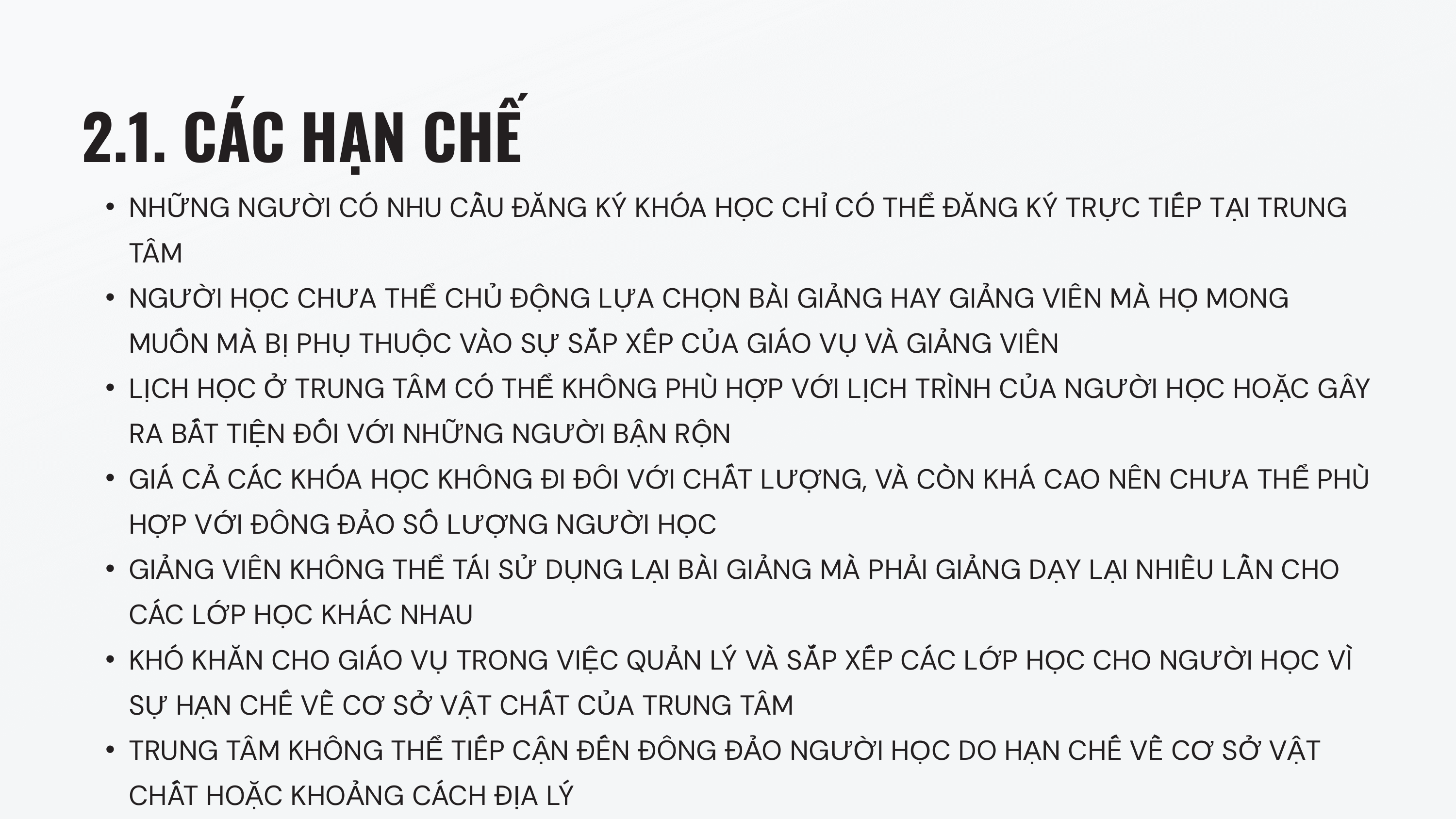

2.1. CÁC HẠN CHẾ
NHỮNG NGƯỜI CÓ NHU CẦU ĐĂNG KÝ KHÓA HỌC CHỈ CÓ THỂ ĐĂNG KÝ TRỰC TIẾP TẠI TRUNG TÂM
NGƯỜI HỌC CHƯA THỂ CHỦ ĐỘNG LỰA CHỌN BÀI GIẢNG HAY GIẢNG VIÊN MÀ HỌ MONG MUỐN MÀ BỊ PHỤ THUỘC VÀO SỰ SẮP XẾP CỦA GIÁO VỤ VÀ GIẢNG VIÊN
LỊCH HỌC Ở TRUNG TÂM CÓ THỂ KHÔNG PHÙ HỢP VỚI LỊCH TRÌNH CỦA NGƯỜI HỌC HOẶC GÂY RA BẤT TIỆN ĐỐI VỚI NHỮNG NGƯỜI BẬN RỘN
GIÁ CẢ CÁC KHÓA HỌC KHÔNG ĐI ĐÔI VỚI CHẤT LƯỢNG, VÀ CÒN KHÁ CAO NÊN CHƯA THỂ PHÙ HỢP VỚI ĐÔNG ĐẢO SỐ LƯỢNG NGƯỜI HỌC
GIẢNG VIÊN KHÔNG THỂ TÁI SỬ DỤNG LẠI BÀI GIẢNG MÀ PHẢI GIẢNG DẠY LẠI NHIỀU LẦN CHO CÁC LỚP HỌC KHÁC NHAU
KHÓ KHĂN CHO GIÁO VỤ TRONG VIỆC QUẢN LÝ VÀ SẮP XẾP CÁC LỚP HỌC CHO NGƯỜI HỌC VÌ SỰ HẠN CHẾ VỀ CƠ SỞ VẬT CHẤT CỦA TRUNG TÂM
TRUNG TÂM KHÔNG THỂ TIẾP CẬN ĐẾN ĐÔNG ĐẢO NGƯỜI HỌC DO HẠN CHẾ VỀ CƠ SỞ VẬT CHẤT HOẶC KHOẢNG CÁCH ĐỊA LÝ